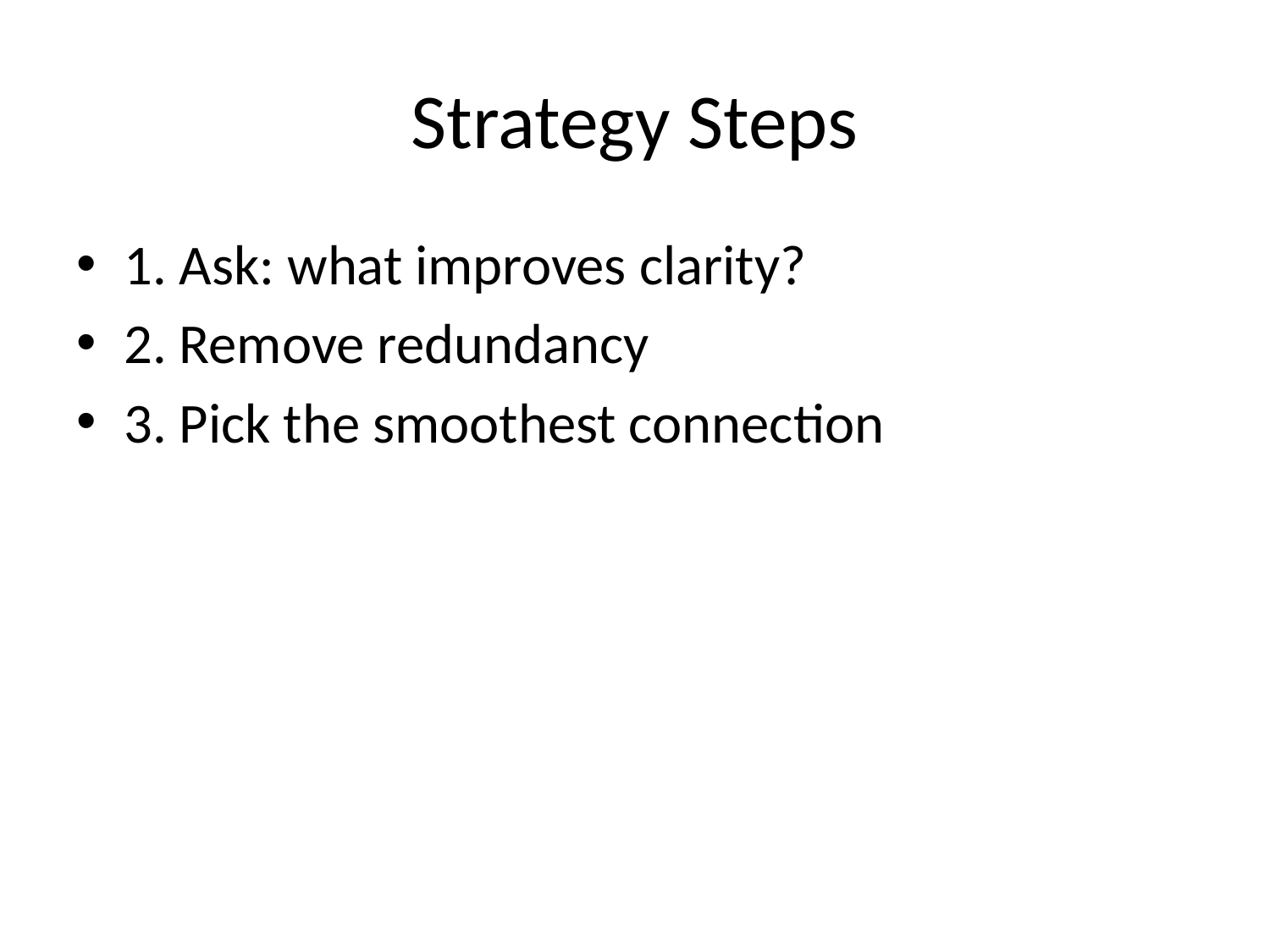

# Strategy Steps
1. Ask: what improves clarity?
2. Remove redundancy
3. Pick the smoothest connection